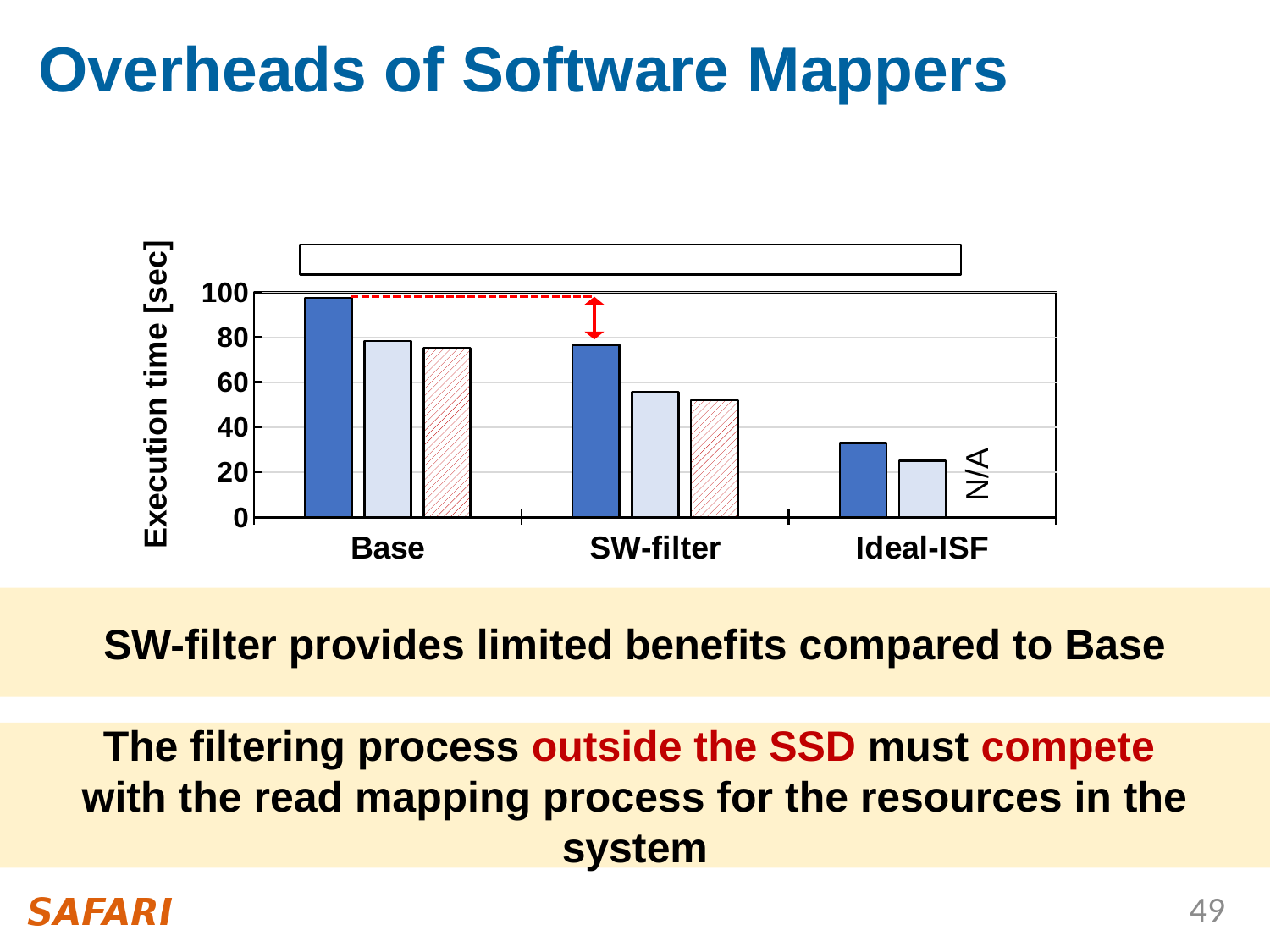

# Overheads of Software Mappers

### Chart

| Category | SSD-L | SSD-H | DRAM |
|---|---|---|---|
| Base | 97.56 | 78.35 | 75.16 |
| SW-filter | 76.62183673 | 55.489 | 51.98 |
| Ideal-ISF | 32.943 | 25.0669 | None |
Execution time [sec]
N/A
SW-filter provides limited benefits compared to Base
The filtering process outside the SSD must compete
with the read mapping process for the resources in the system